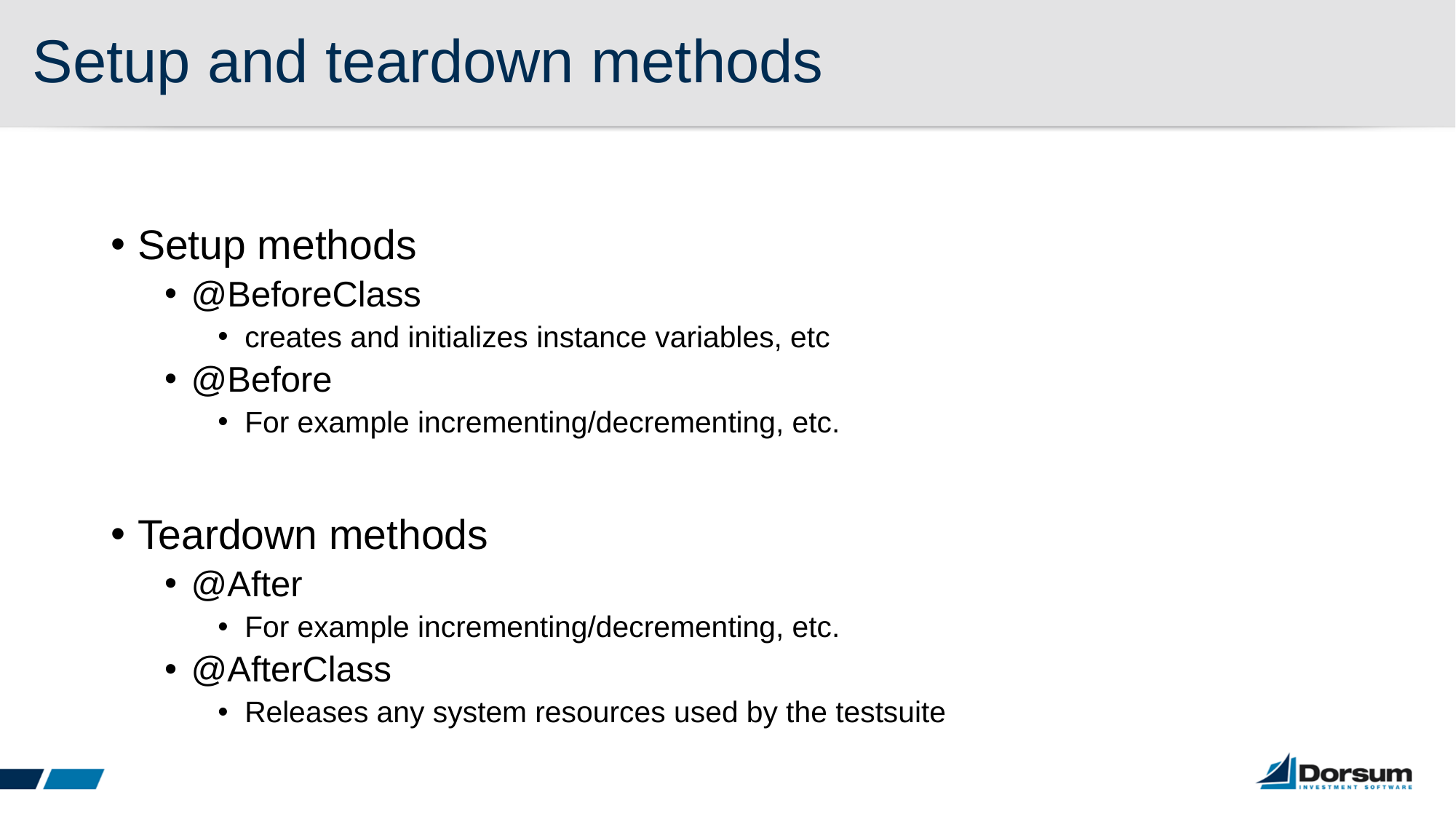

# Setup and teardown methods
Setup methods
@BeforeClass
creates and initializes instance variables, etc
@Before
For example incrementing/decrementing, etc.

Teardown methods
@After
For example incrementing/decrementing, etc.
@AfterClass
Releases any system resources used by the testsuite